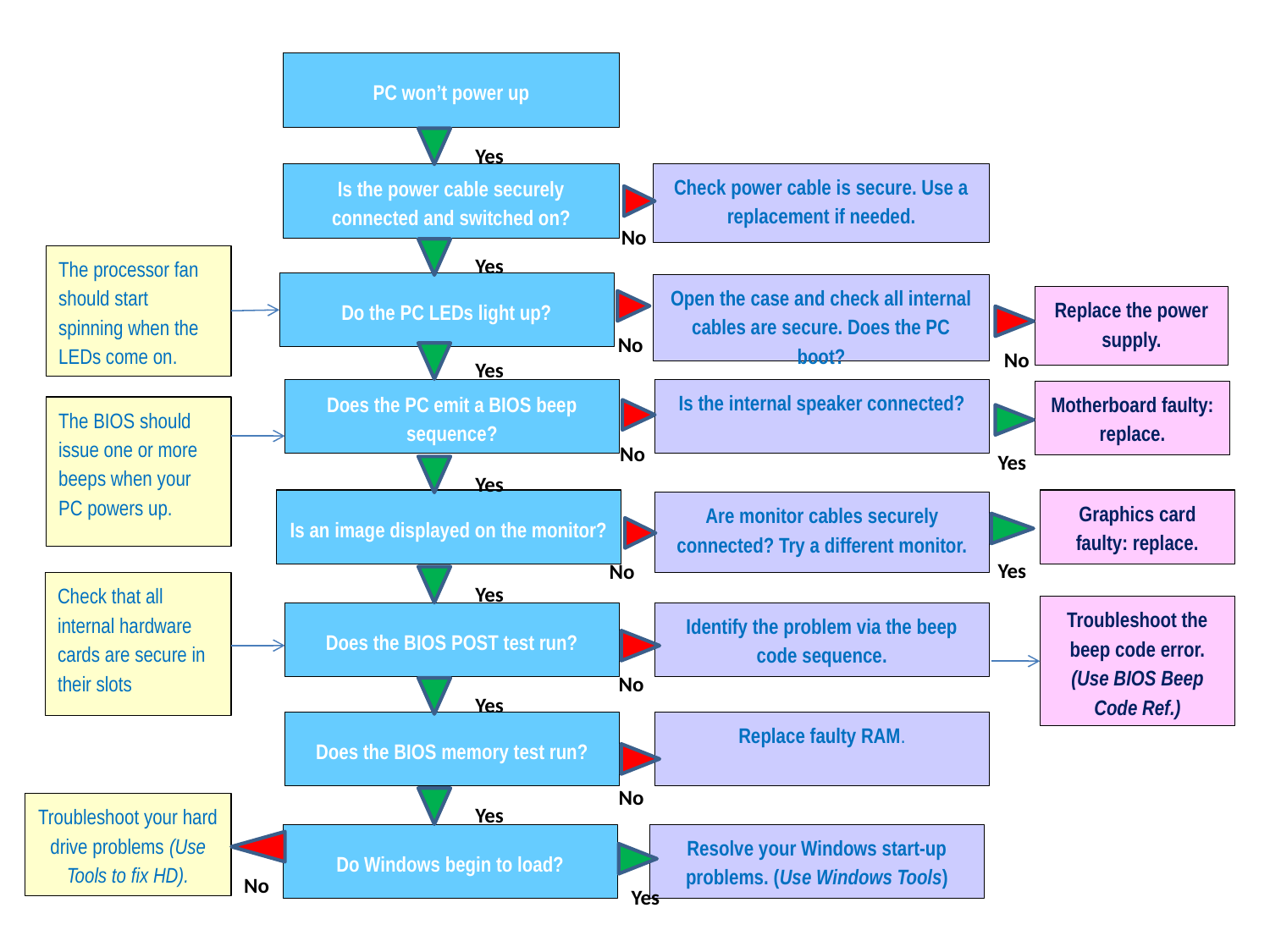

PC won’t power up

Yes
Check power cable is secure. Use a replacement if needed.

Is the power cable securely connected and switched on?

No

Yes
The processor fan should start spinning when the LEDs come on.
Do the PC LEDs light up?
Open the case and check all internal cables are secure. Does the PC boot?

Replace the power supply.

No
No

Yes
Is the internal speaker connected?

Does the PC emit a BIOS beep sequence?
Motherboard faulty: replace.
The BIOS should issue one or more beeps when your PC powers up.

No
Yes

Yes
Is an image displayed on the monitor?
Graphics card faulty: replace.
Are monitor cables securely connected? Try a different monitor.

Yes
No

Yes
Check that all internal hardware cards are secure in their slots
Troubleshoot the beep code error.
(Use BIOS Beep Code Ref.)
Identify the problem via the beep code sequence.
Does the BIOS POST test run?

No

Yes
Replace faulty RAM.
Does the BIOS memory test run?

No

Yes
Troubleshoot your hard drive problems (Use Tools to fix HD).

Do Windows begin to load?
Resolve your Windows start-up problems. (Use Windows Tools)

No
Yes